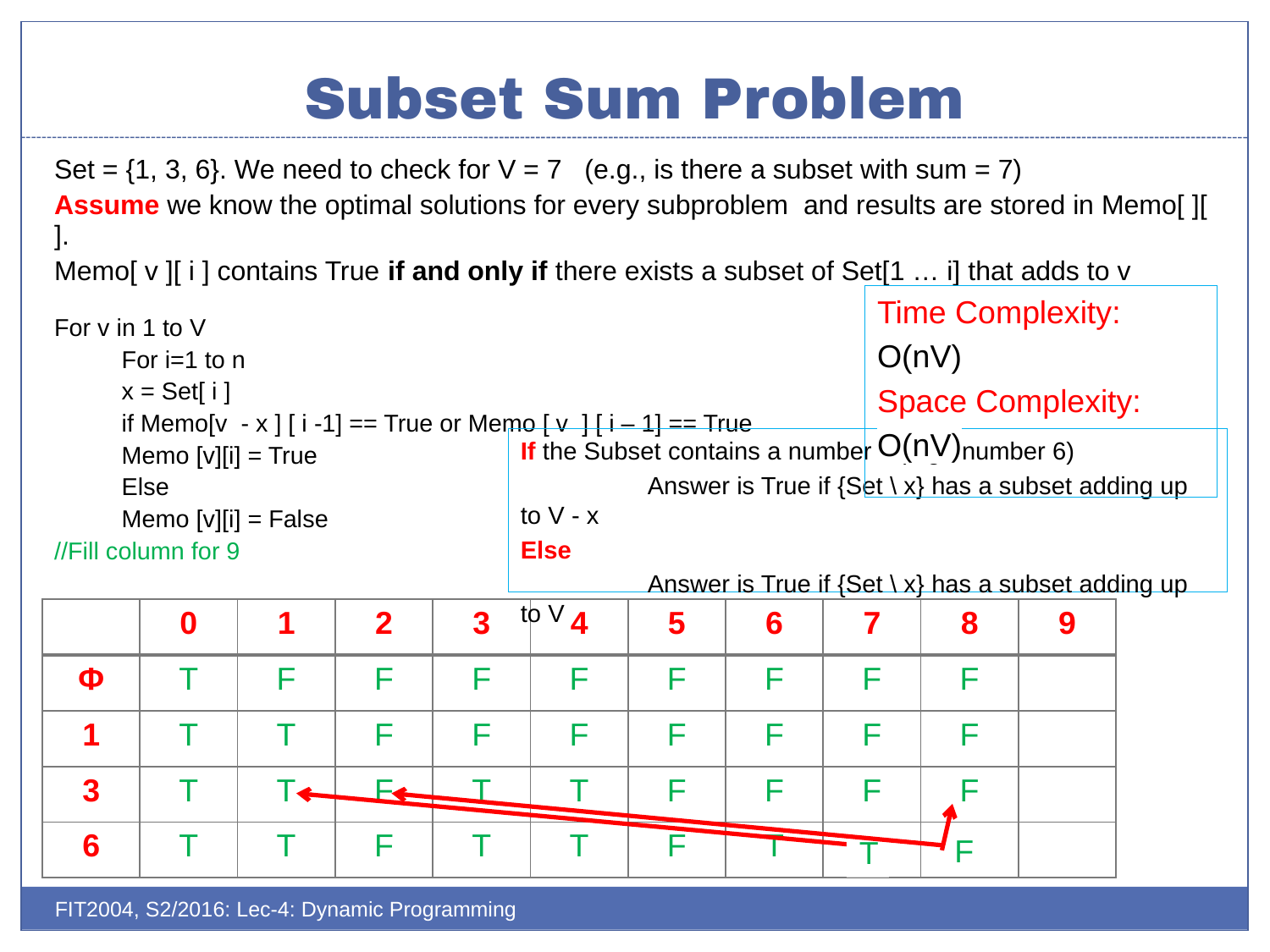

# Subset Sum Problem
Set = {1, 3, 6}. We need to check for V = 7   (e.g., is there a subset with sum = 7)
Assume we know the optimal solutions for every subproblem  and results are stored in Memo[ ][ ].
Memo[ v ][ i ] contains True if and only if there exists a subset of Set[1 … i] that adds to v

For v in 1 to V
	For i=1 to n
		x = Set[ i ]
		if Memo[v  - x ] [ i -1] == True or Memo [ v  ] [ i – 1] == True
			Memo [v][i] = True
		Else
			Memo [v][i] = False
//Fill column for 9
Time Complexity:
O(nV)
Space Complexity:
O(nV)

If the Subset contains a number x (e.g., number 6)
	Answer is True if {Set \ x} has a subset adding up to V - x
Else
	Answer is True if {Set \ x} has a subset adding up to V
|  | 0 | 1 | 2 | 3 | 4 | 5 | 6 | 7 | 8 | 9 |
| --- | --- | --- | --- | --- | --- | --- | --- | --- | --- | --- |
| Φ | T | F | F | F | F | F | F | F | F |  |
| 1 | T | T | F | F | F | F | F | F | F |  |
| 3 | T | T | F | T | T | F | F | F | F |  |
| 6 | T | T | F | T | T | F | T | ? | ? |  |
F
T
FIT2004, S2/2016: Lec-4: Dynamic Programming